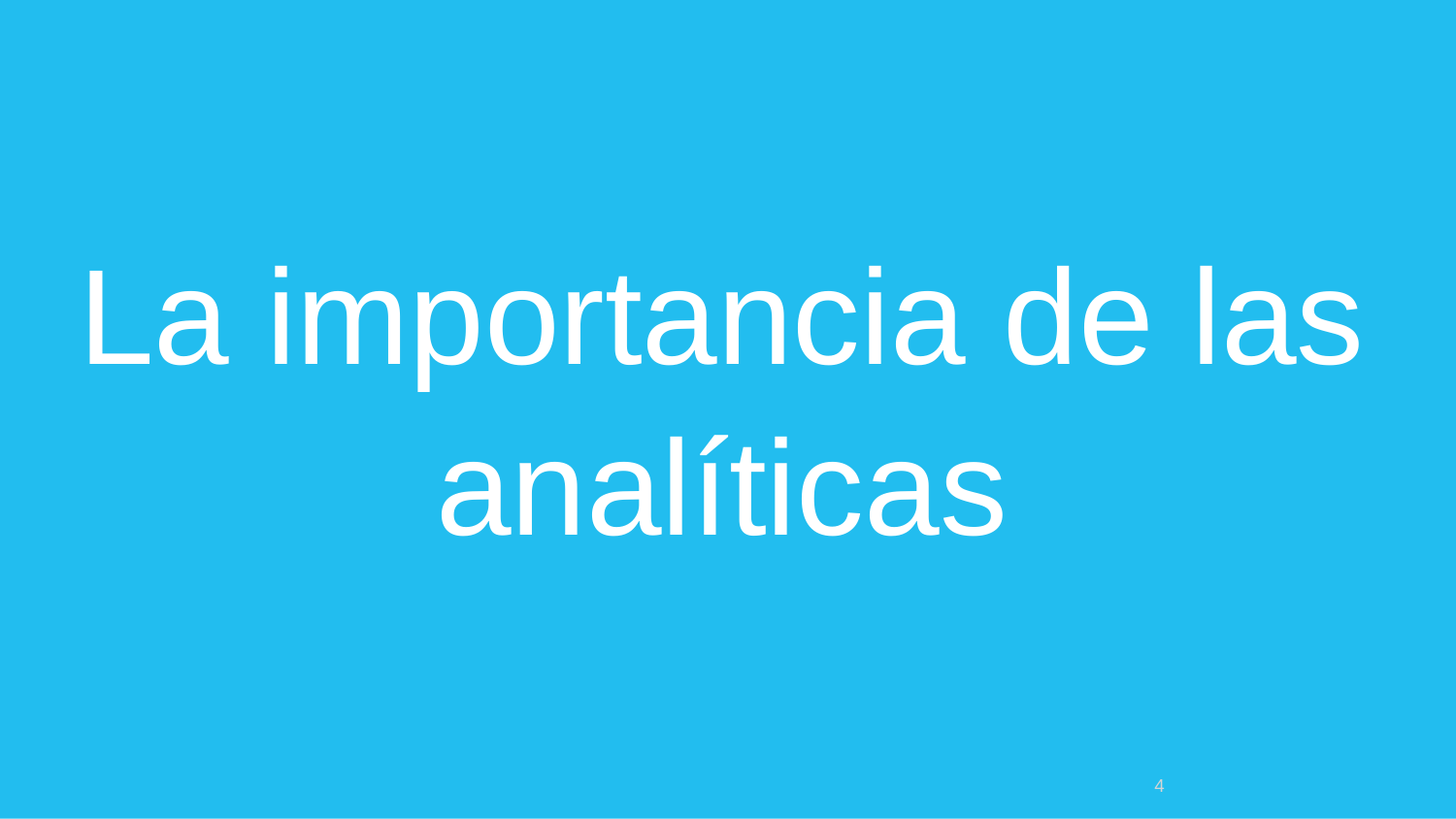

# La importancia de las analíticas
4